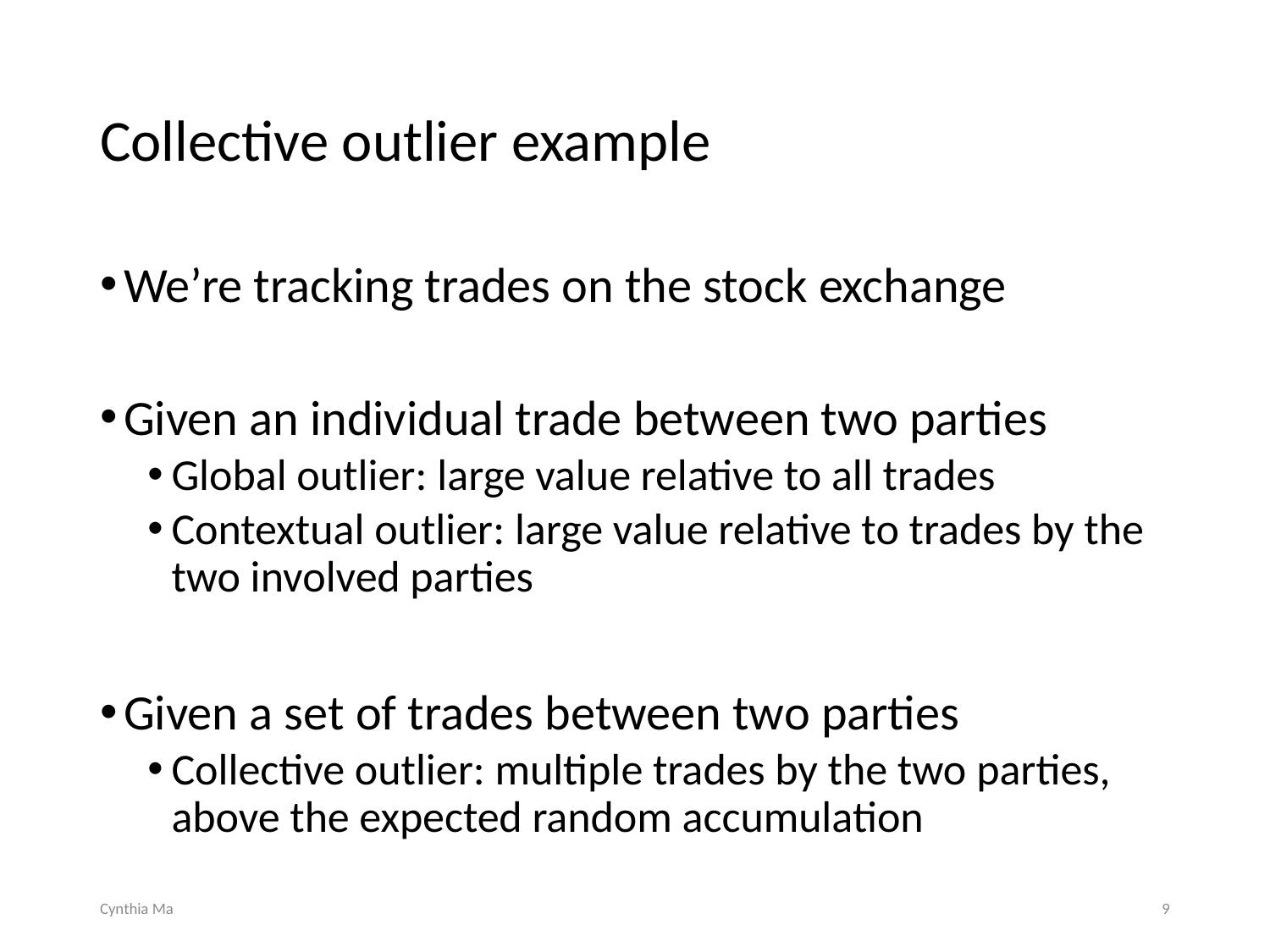

# Collective outlier example
We’re tracking trades on the stock exchange

Given an individual trade between two parties
Global outlier: large value relative to all trades
Contextual outlier: large value relative to trades by the two involved parties

Given a set of trades between two parties
Collective outlier: multiple trades by the two parties, above the expected random accumulation
Cynthia Ma
9